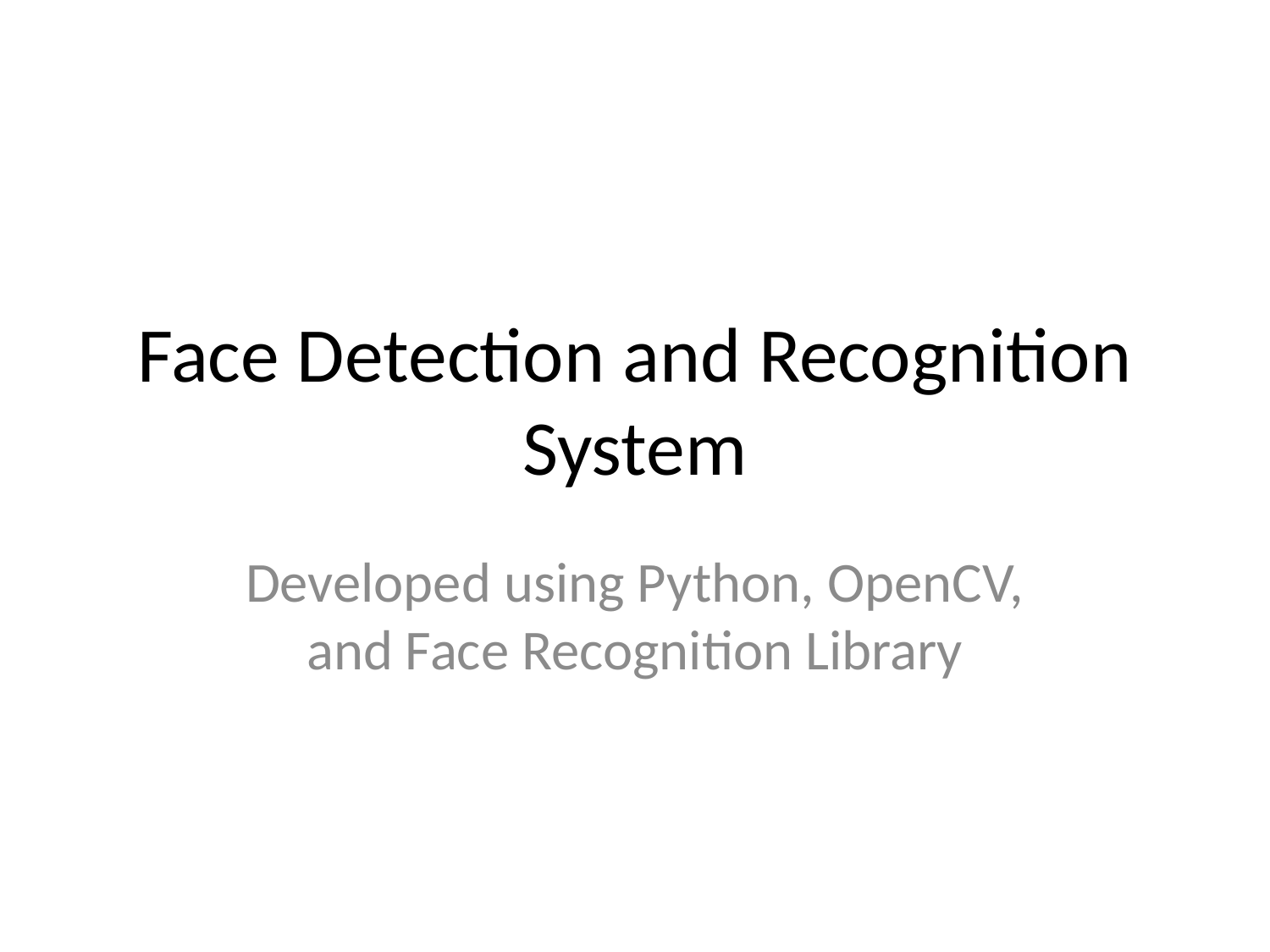

# Face Detection and Recognition System
Developed using Python, OpenCV, and Face Recognition Library